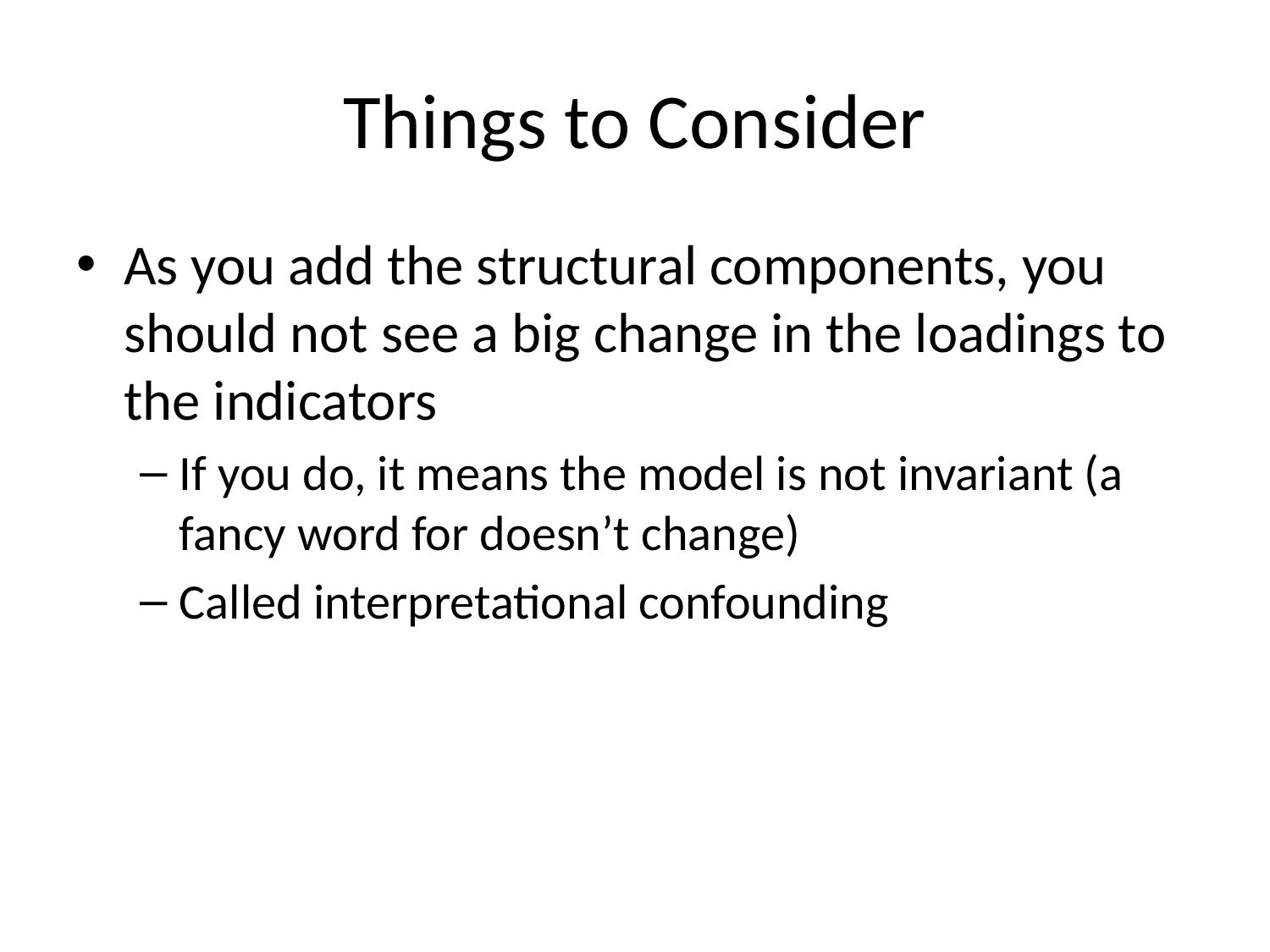

# Things to Consider
As you add the structural components, you should not see a big change in the loadings to the indicators
If you do, it means the model is not invariant (a fancy word for doesn’t change)
Called interpretational confounding